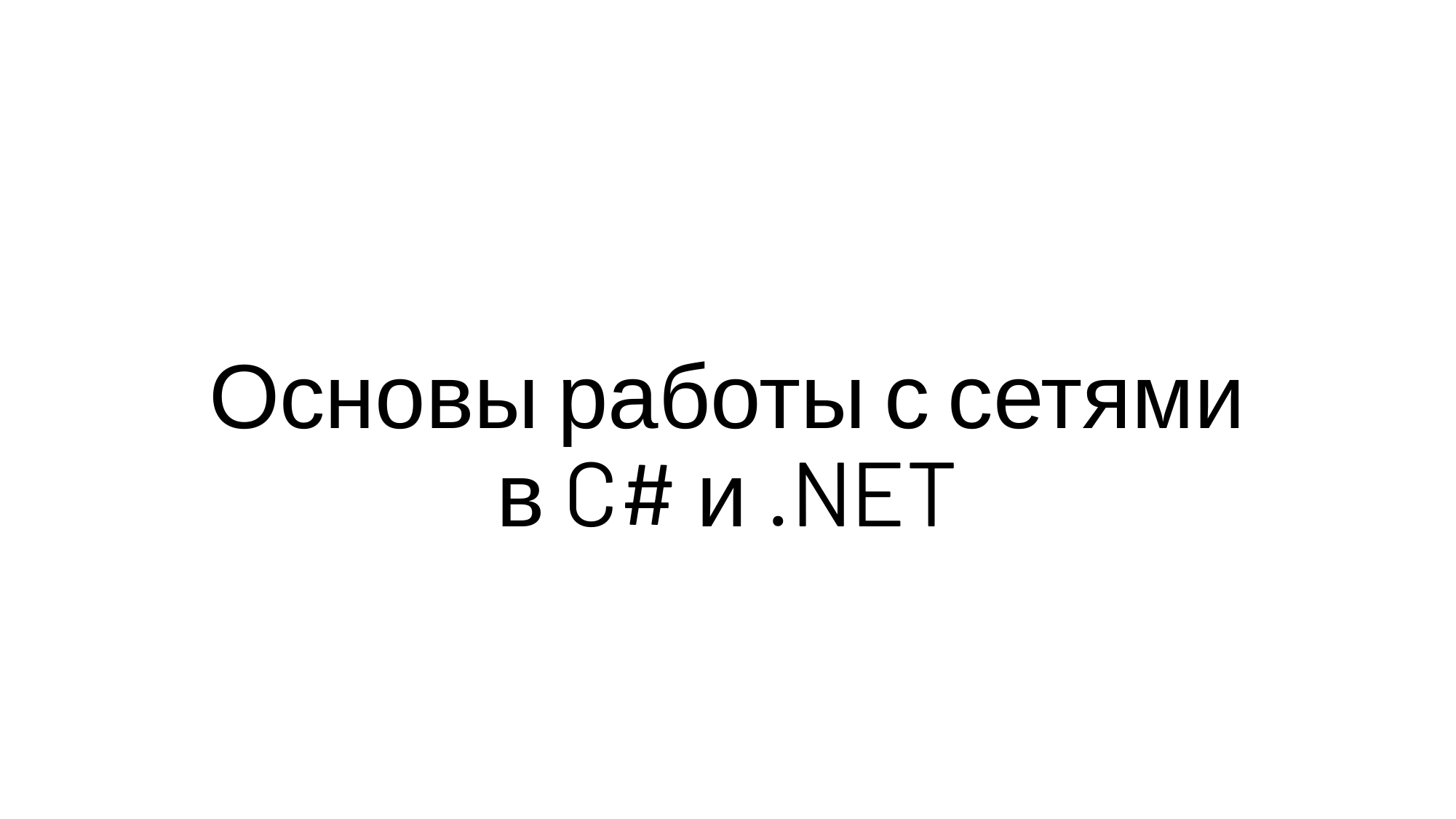

# Основы работы с сетями в C# и .NET